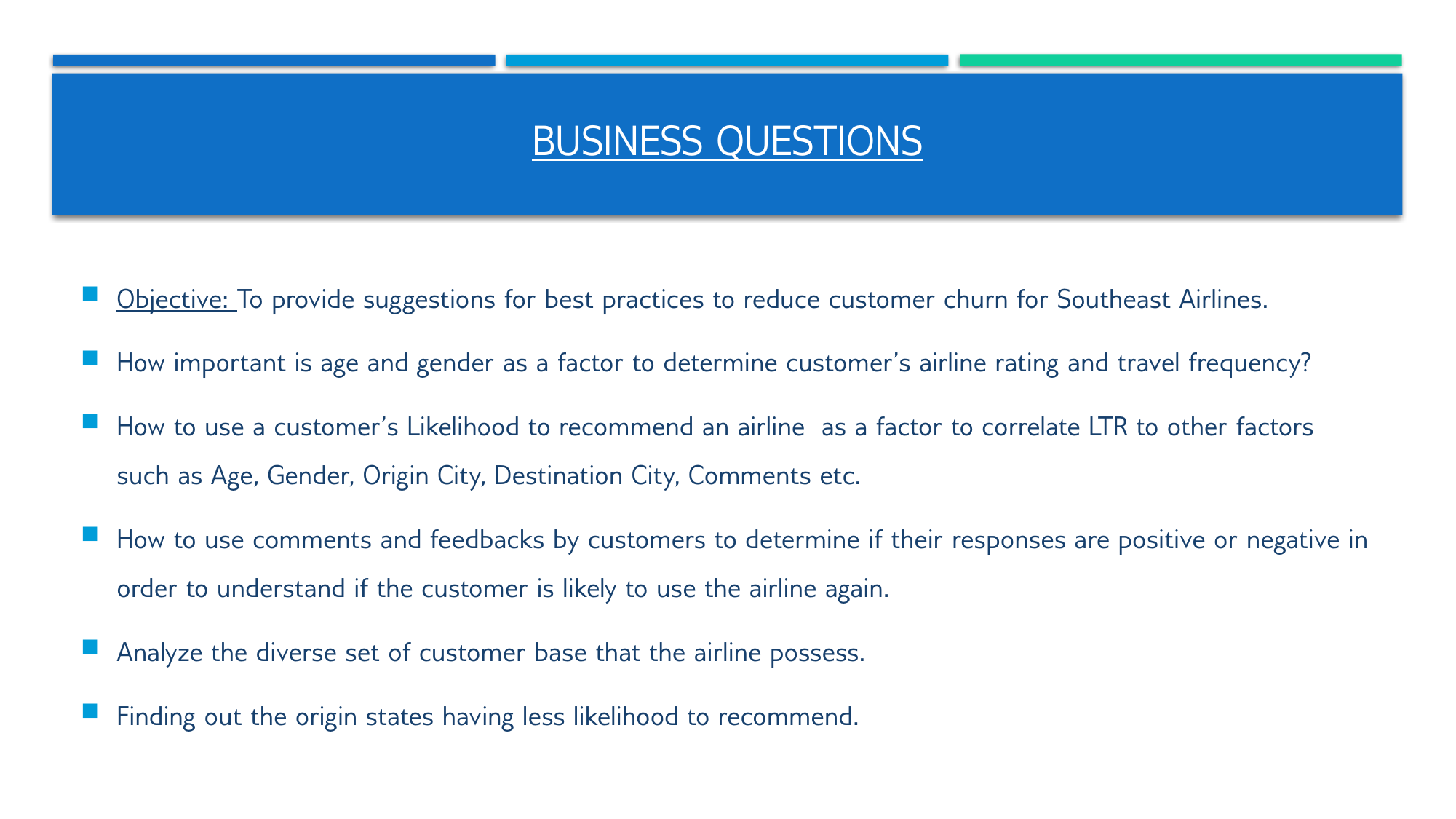

# Business questions
Objective: To provide suggestions for best practices to reduce customer churn for Southeast Airlines.
How important is age and gender as a factor to determine customer’s airline rating and travel frequency?
How to use a customer’s Likelihood to recommend an airline  as a factor to correlate LTR to other factors such as Age, Gender, Origin City, Destination City, Comments etc.
How to use comments and feedbacks by customers to determine if their responses are positive or negative in order to understand if the customer is likely to use the airline again.
Analyze the diverse set of customer base that the airline possess.
Finding out the origin states having less likelihood to recommend.